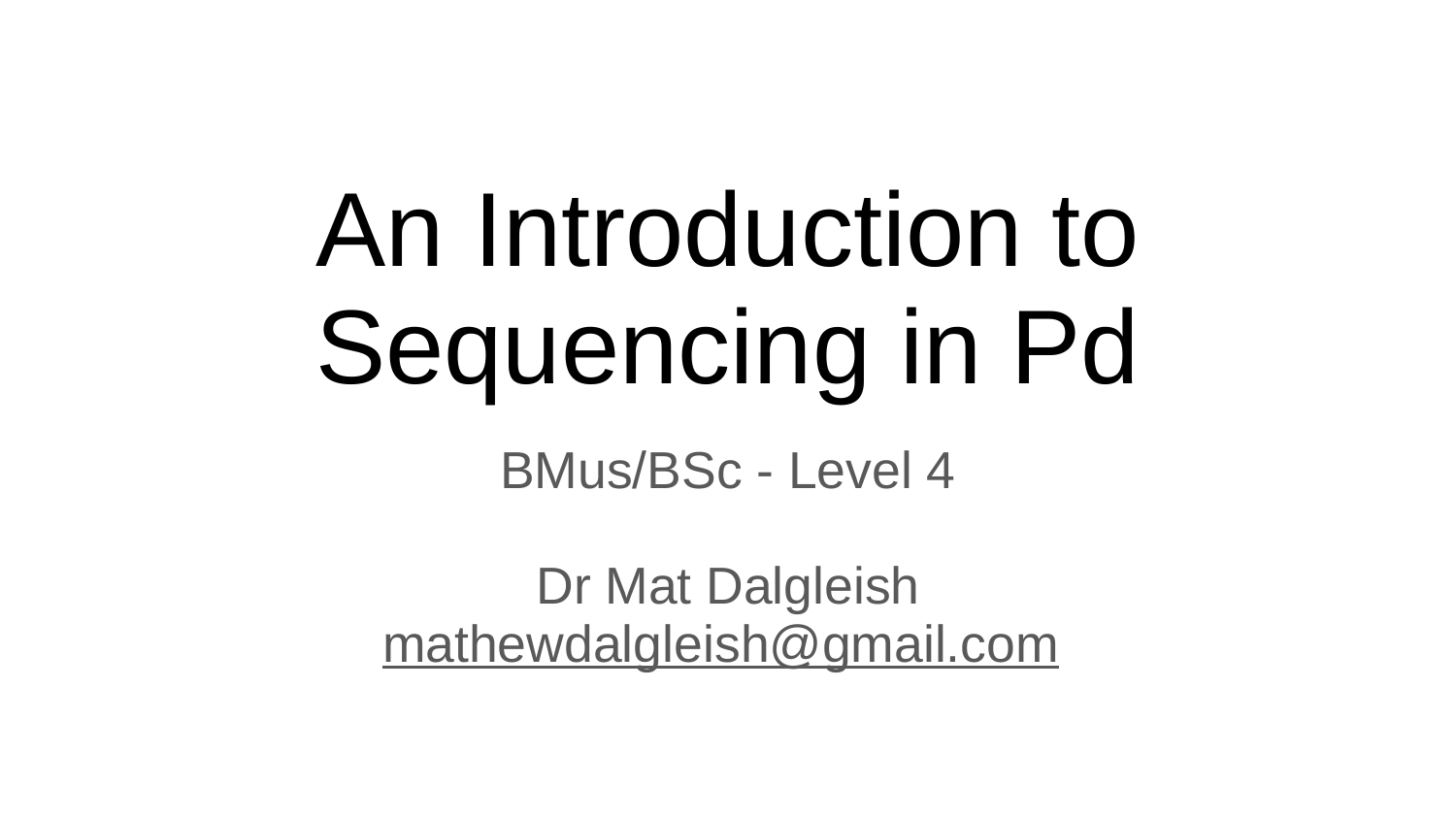

# An Introduction to Sequencing in Pd
BMus/BSc - Level 4

Dr Mat Dalgleish
mathewdalgleish@gmail.com